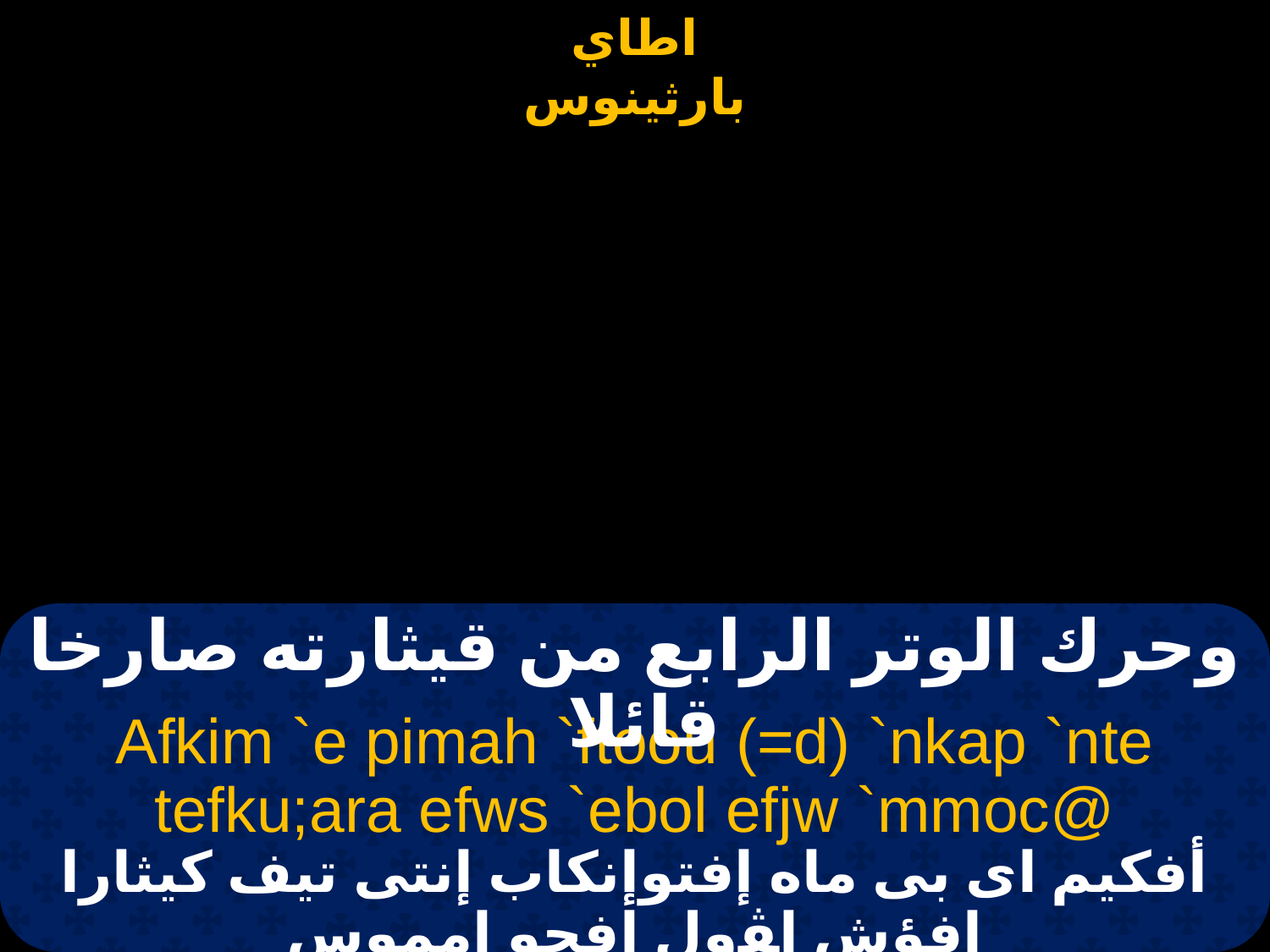

#
وحرك الوتر الرابع من قيثارته صارخا قائلا
Afkim `e pimah `ftoou (=d) `nkap `nte tefku;ara efws `ebol efjw `mmoc@
أفكيم اى بى ماه إفتوإنكاب إنتى تيف كيثارا إفؤش إﭭول إفجو إمموس